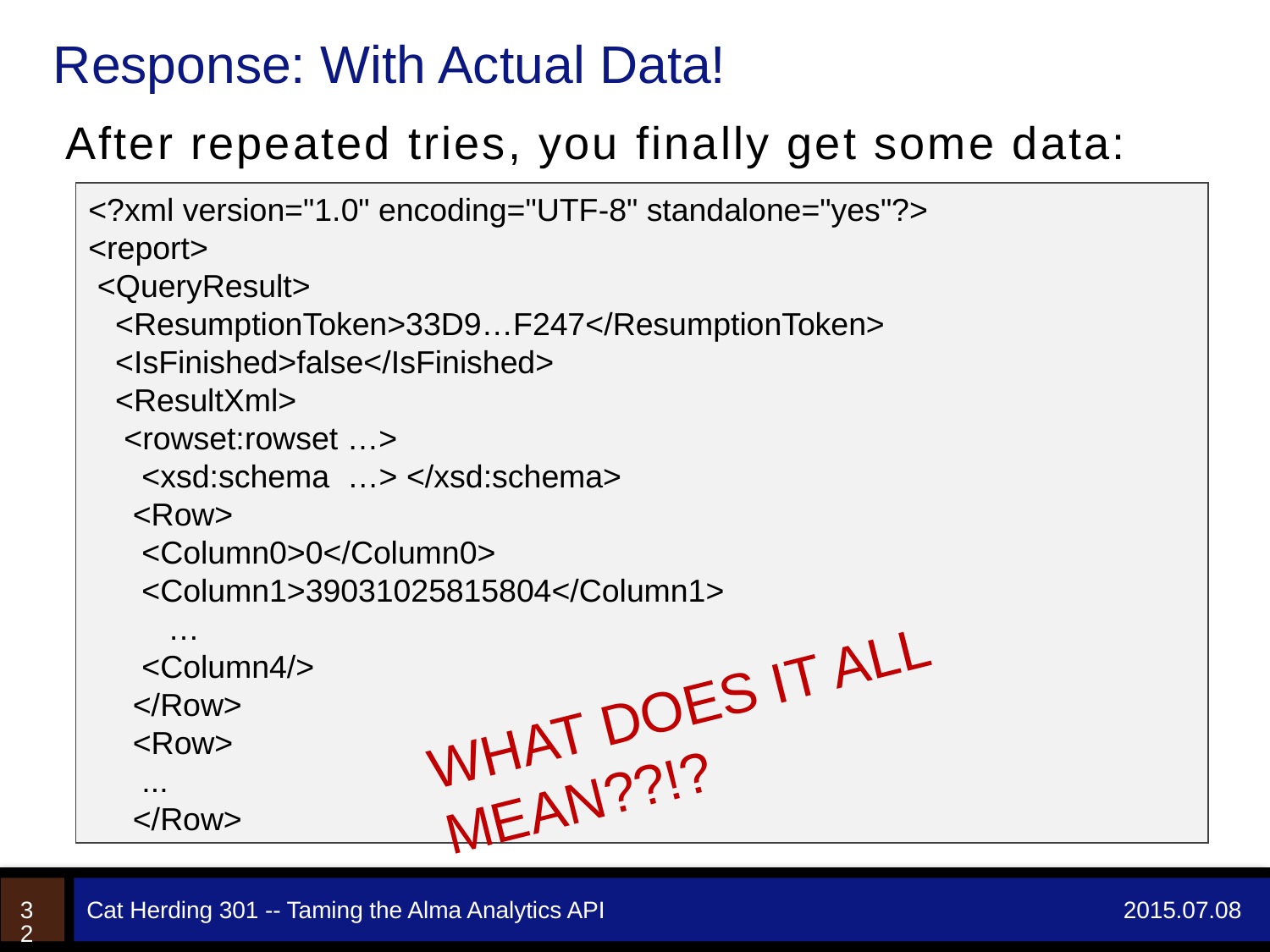

# Response: With Actual Data!
After repeated tries, you finally get some data:
<?xml version="1.0" encoding="UTF-8" standalone="yes"?>
<report>
 <QueryResult>
   <ResumptionToken>33D9…F247</ResumptionToken>
   <IsFinished>false</IsFinished>
   <ResultXml>
    <rowset:rowset …>
      <xsd:schema  …> </xsd:schema>
     <Row>
      <Column0>0</Column0>
      <Column1>39031025815804</Column1>
         …
      <Column4/>
     </Row>
     <Row>
      ...
     </Row>
WHAT DOES IT ALL MEAN??!?
32
Cat Herding 301 -- Taming the Alma Analytics API
2015.07.08